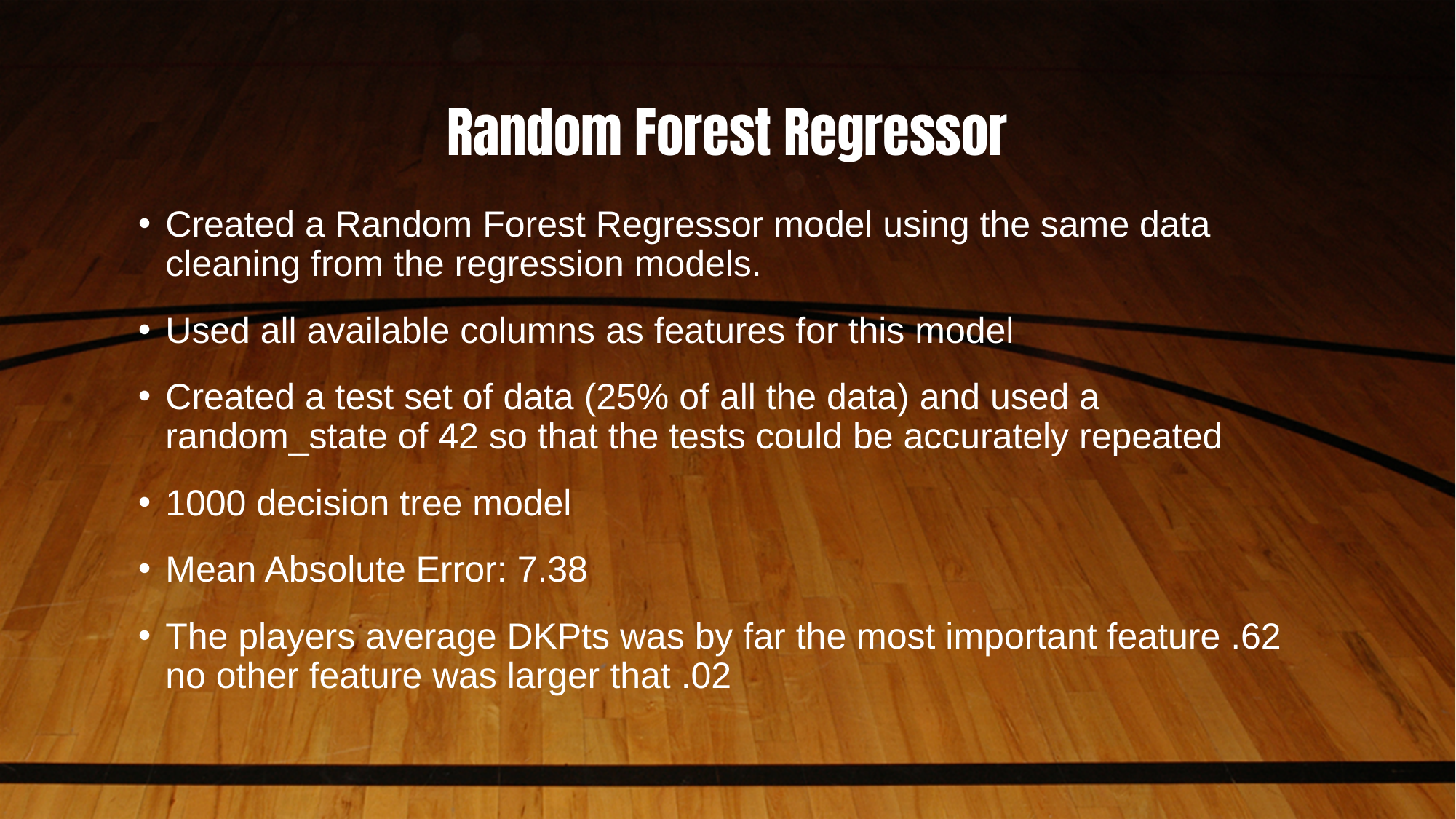

# Random Forest Regressor
Created a Random Forest Regressor model using the same data cleaning from the regression models.
Used all available columns as features for this model
Created a test set of data (25% of all the data) and used a random_state of 42 so that the tests could be accurately repeated
1000 decision tree model
Mean Absolute Error: 7.38
The players average DKPts was by far the most important feature .62 no other feature was larger that .02